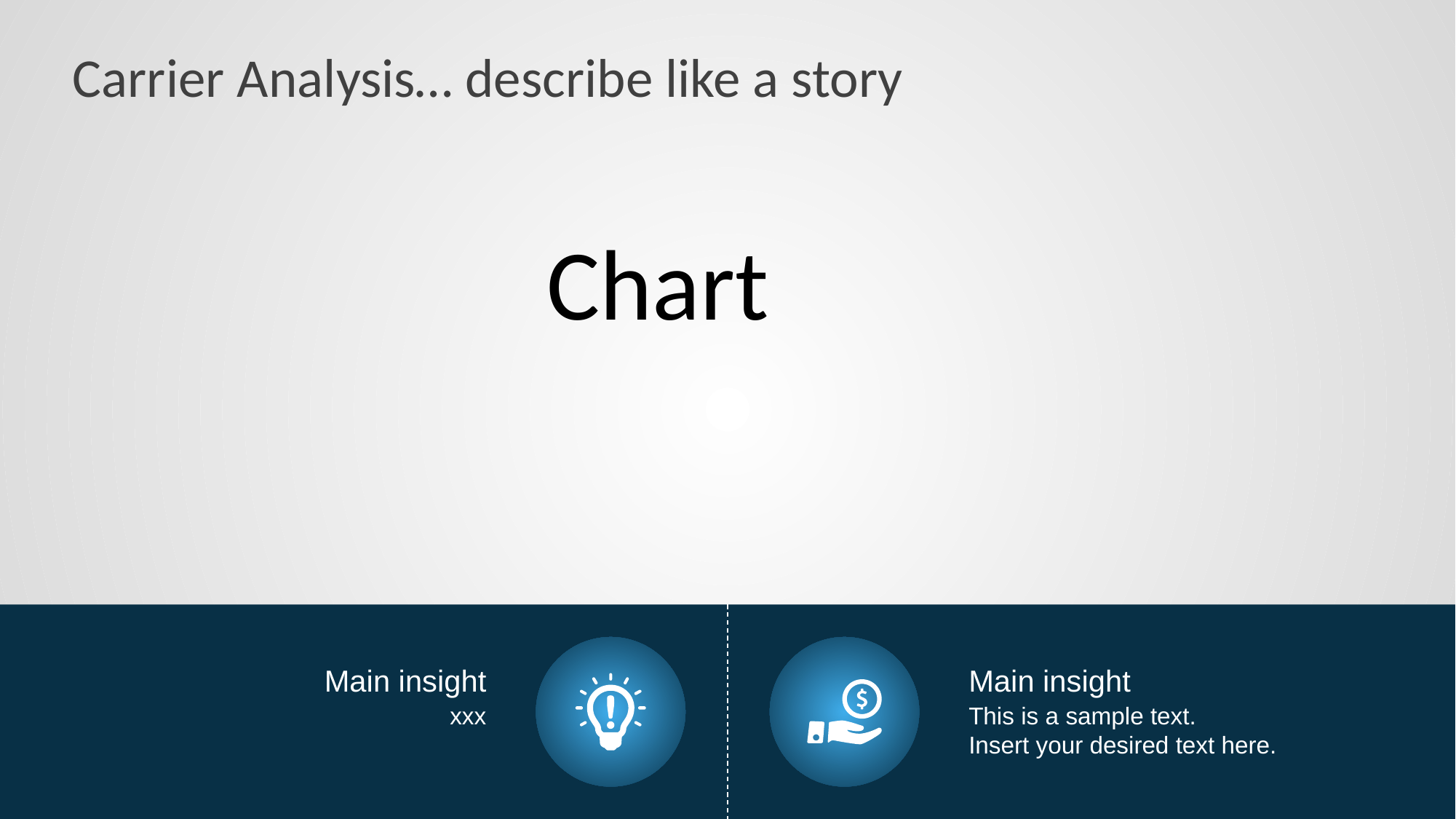

# Carrier Analysis… describe like a story
Chart

Main insight
Main insight
xxx
This is a sample text.
Insert your desired text here.